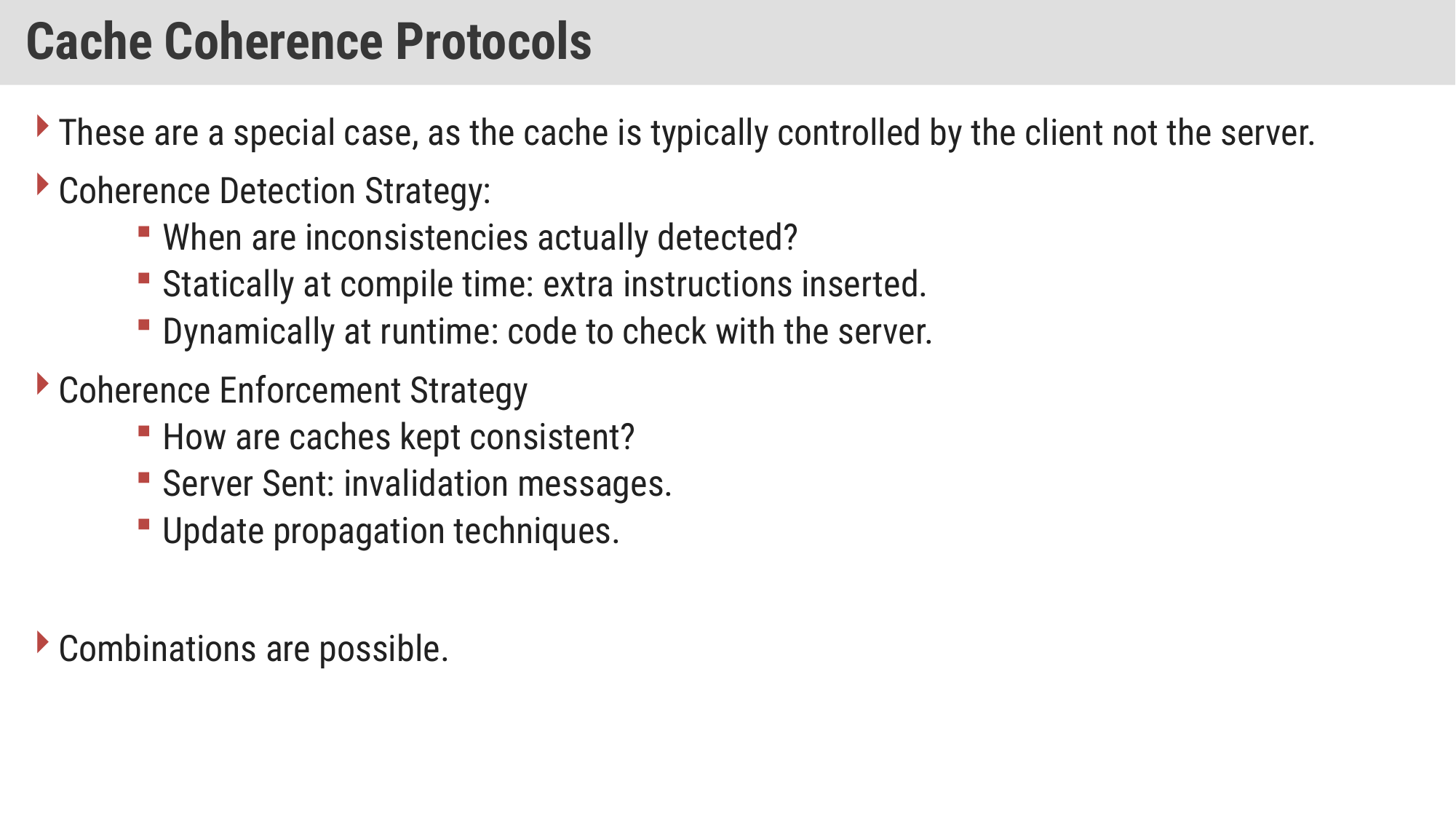

# Cache Coherence Protocols
These are a special case, as the cache is typically controlled by the client not the server.
Coherence Detection Strategy:
When are inconsistencies actually detected?
Statically at compile time: extra instructions inserted.
Dynamically at runtime: code to check with the server.
Coherence Enforcement Strategy
How are caches kept consistent?
Server Sent: invalidation messages.
Update propagation techniques.

Combinations are possible.